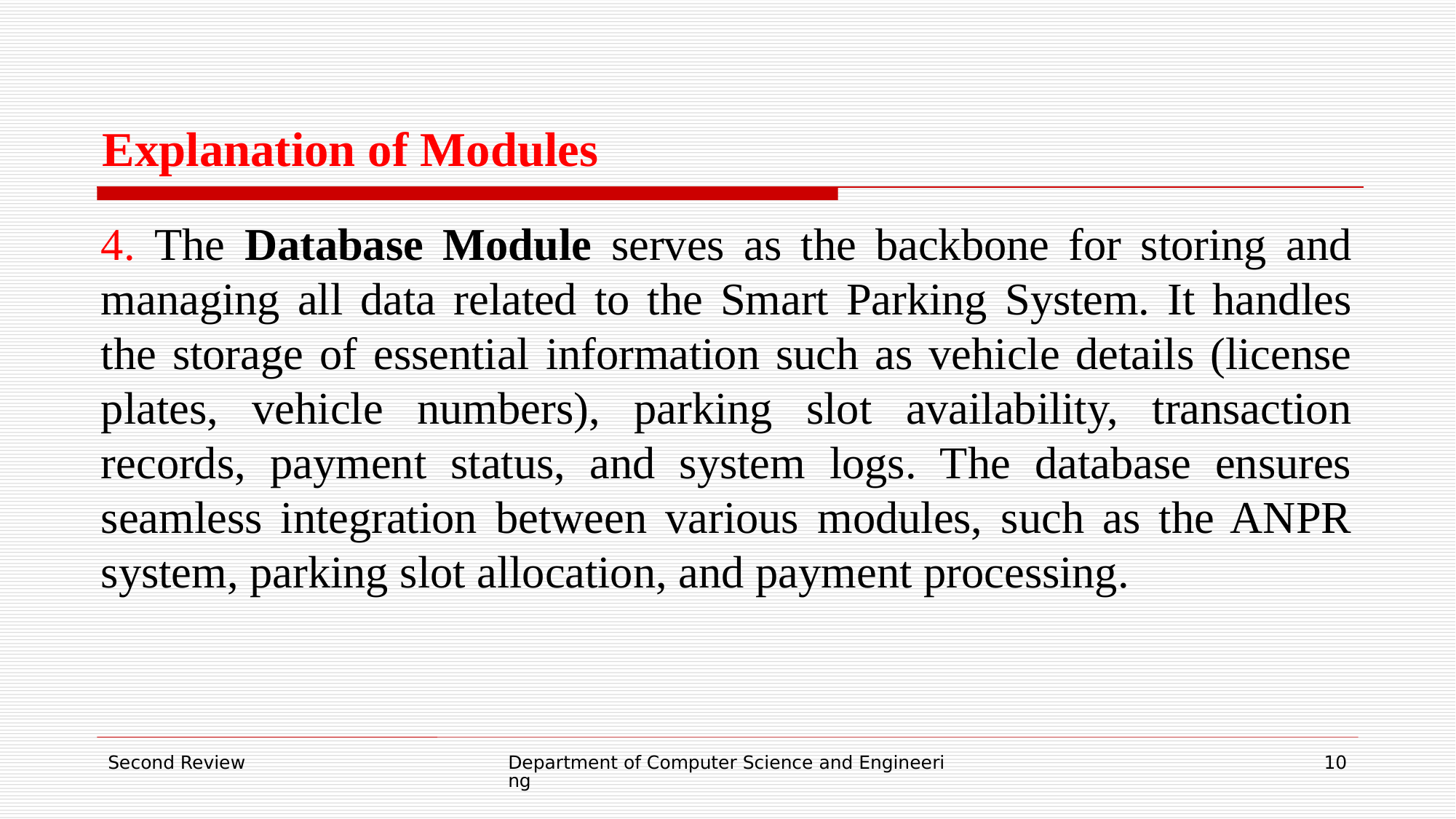

# Explanation of Modules
4. The Database Module serves as the backbone for storing and managing all data related to the Smart Parking System. It handles the storage of essential information such as vehicle details (license plates, vehicle numbers), parking slot availability, transaction records, payment status, and system logs. The database ensures seamless integration between various modules, such as the ANPR system, parking slot allocation, and payment processing.
Second Review
Department of Computer Science and Engineering
10